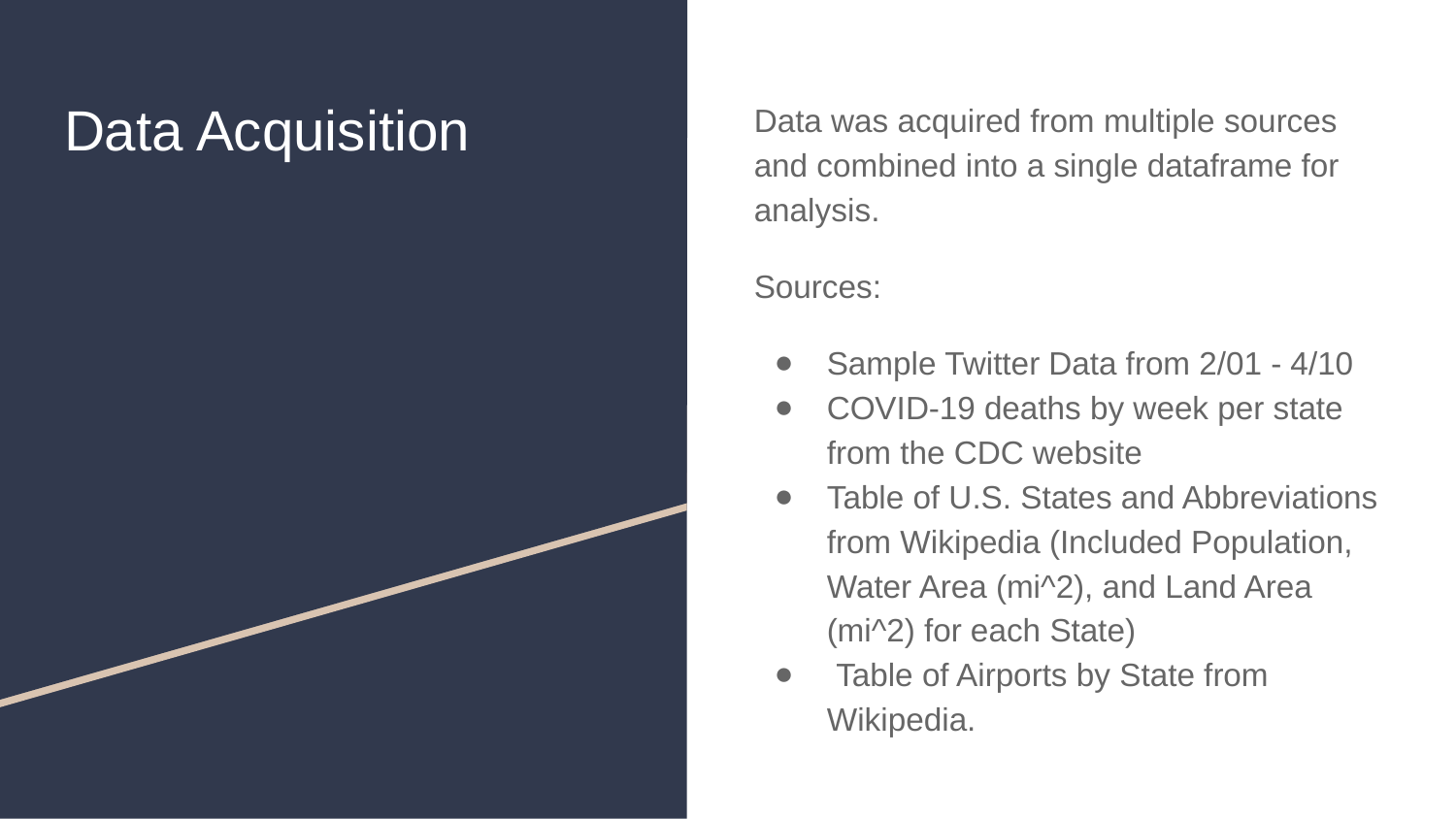

# Data Acquisition
Data was acquired from multiple sources and combined into a single dataframe for analysis.
Sources:
Sample Twitter Data from 2/01 - 4/10
COVID-19 deaths by week per state from the CDC website
Table of U.S. States and Abbreviations from Wikipedia (Included Population, Water Area (mi^2), and Land Area (mi^2) for each State)
 Table of Airports by State from Wikipedia.